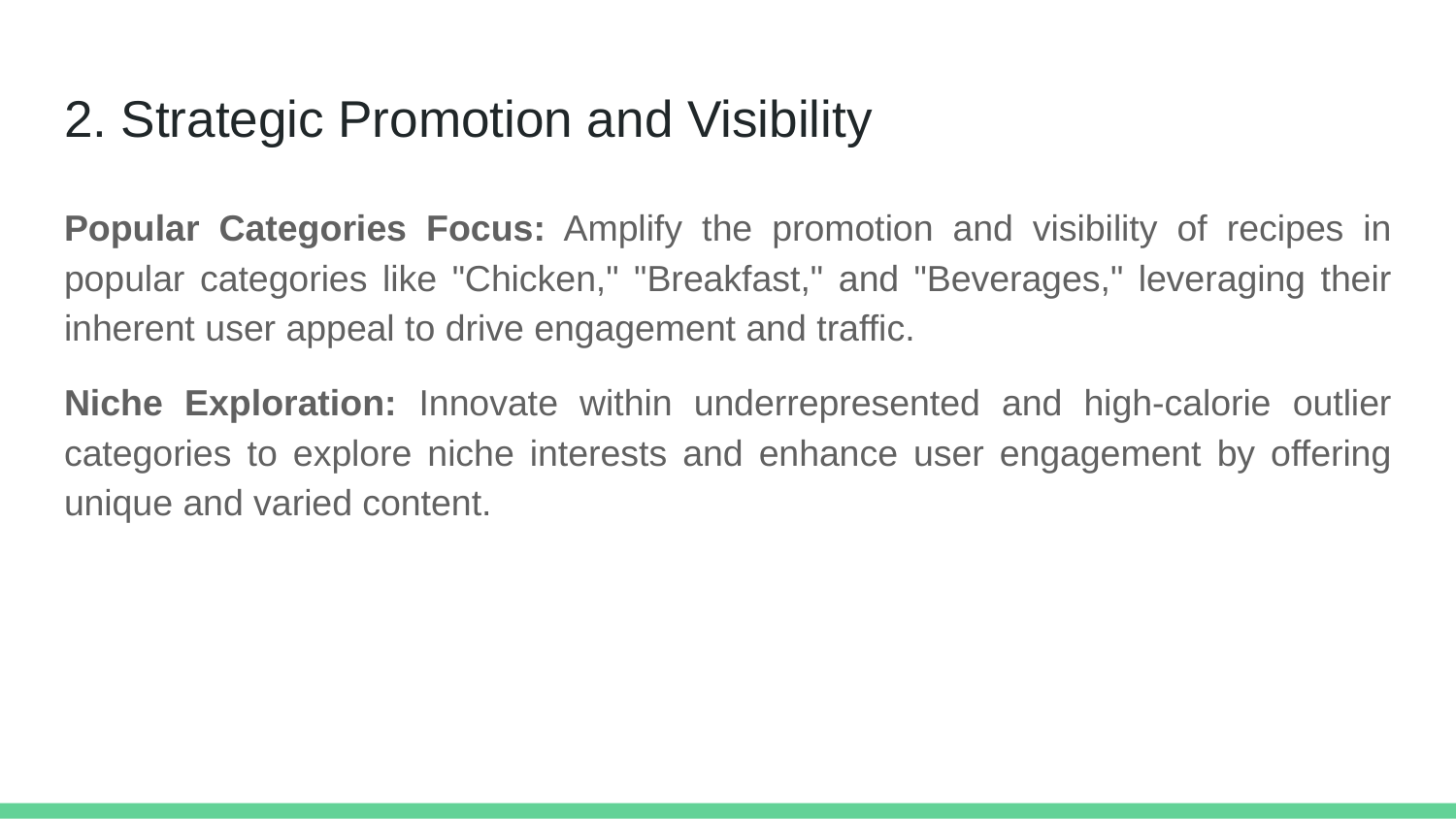

# 2. Strategic Promotion and Visibility
Popular Categories Focus: Amplify the promotion and visibility of recipes in popular categories like "Chicken," "Breakfast," and "Beverages," leveraging their inherent user appeal to drive engagement and traffic.
Niche Exploration: Innovate within underrepresented and high-calorie outlier categories to explore niche interests and enhance user engagement by offering unique and varied content.